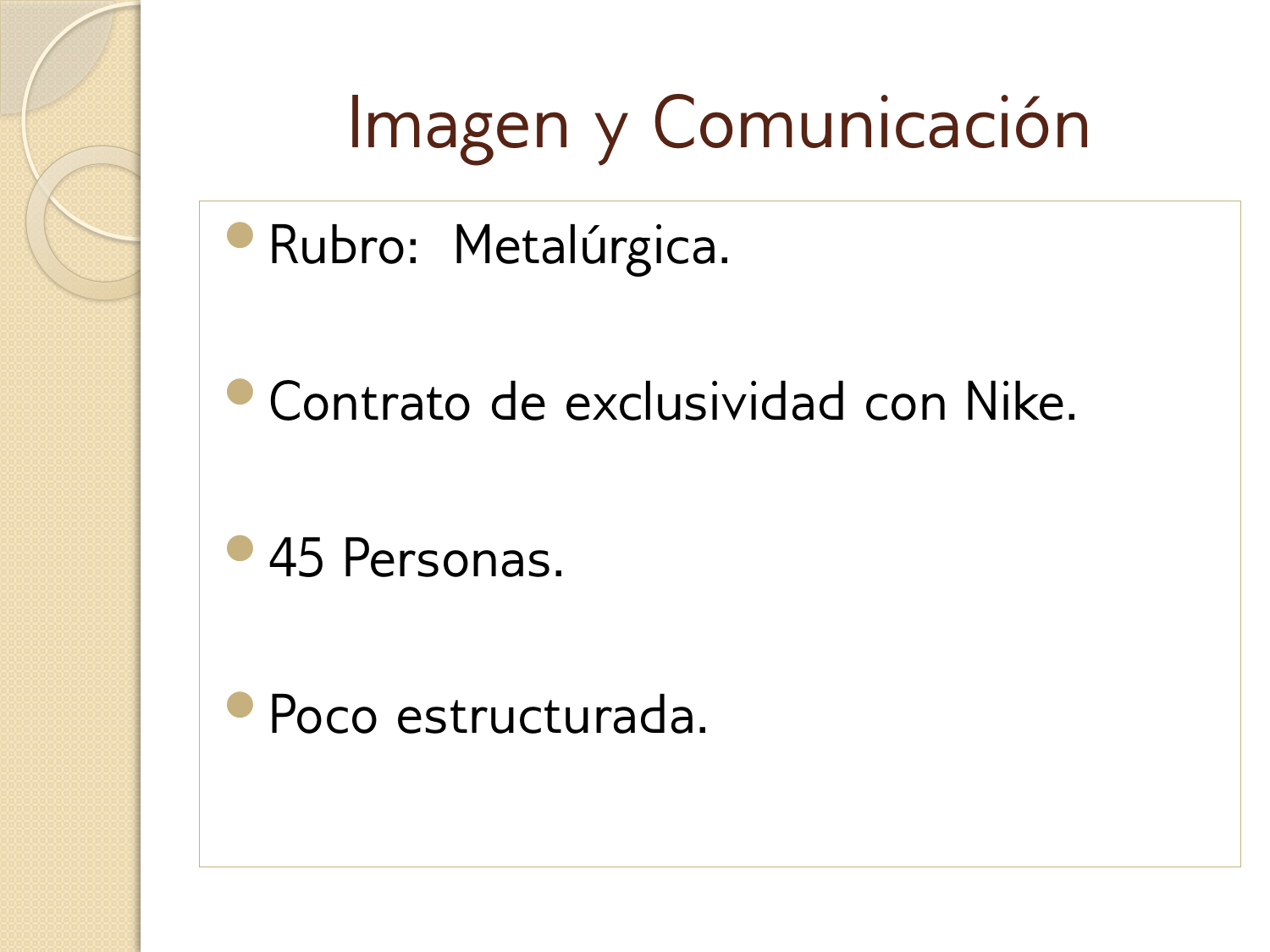

# Imagen y Comunicación
Rubro:  Metalúrgica.

Contrato de exclusividad con Nike.

45 Personas.

Poco estructurada.